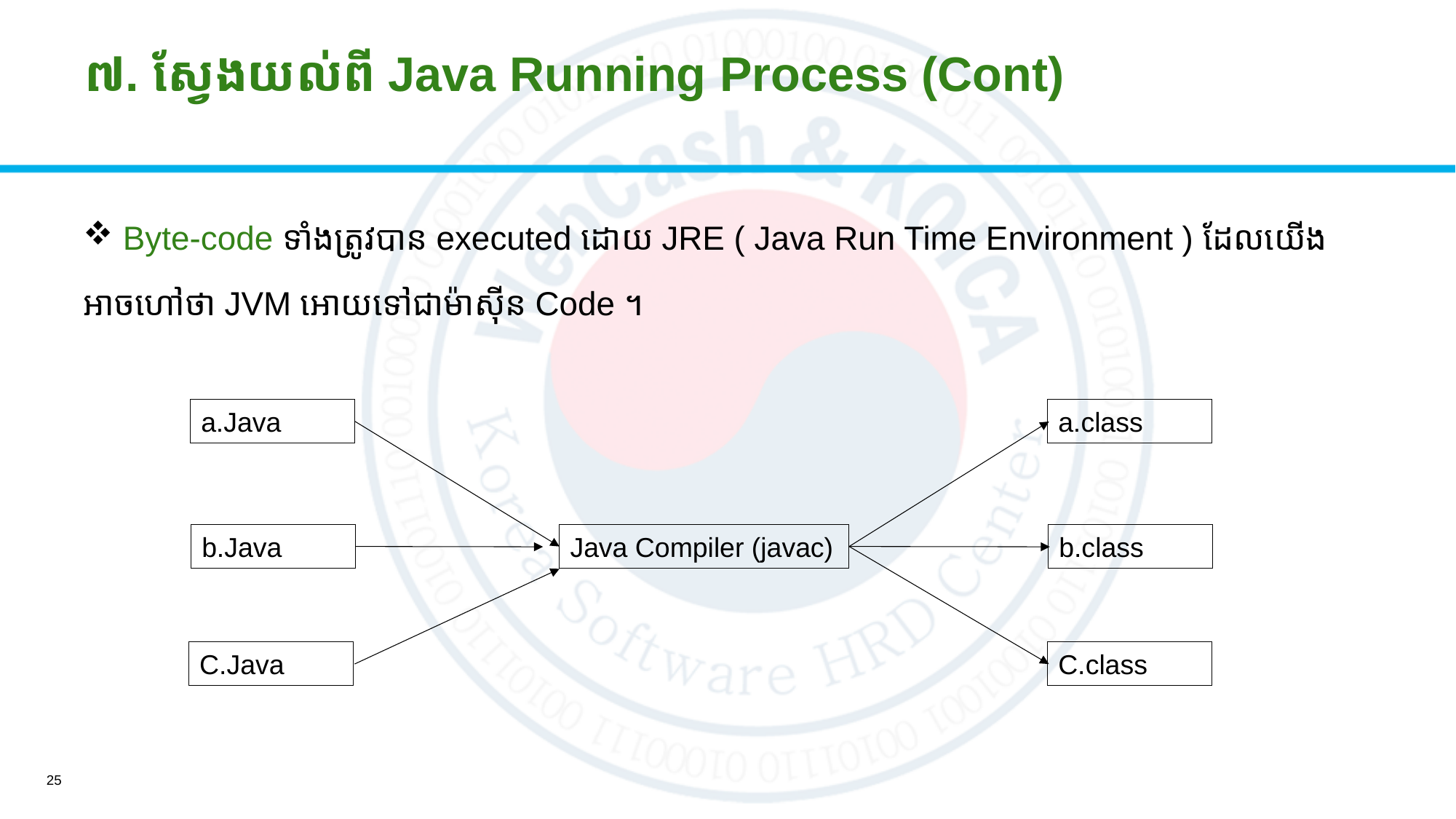

# ៧. ស្វែងយល់ពី​ Java Running Process (Cont)
 Byte-code ទាំងត្រូវបាន executed ដោយ JRE ( Java Run Time Environment ) ដែលយើង
អាចហៅថា JVM អោយទៅជាម៉ាស៊ីន Code ។

a.Java
a.class
b.Java
Java Compiler (javac)
b.class
C.Java
C.class
25